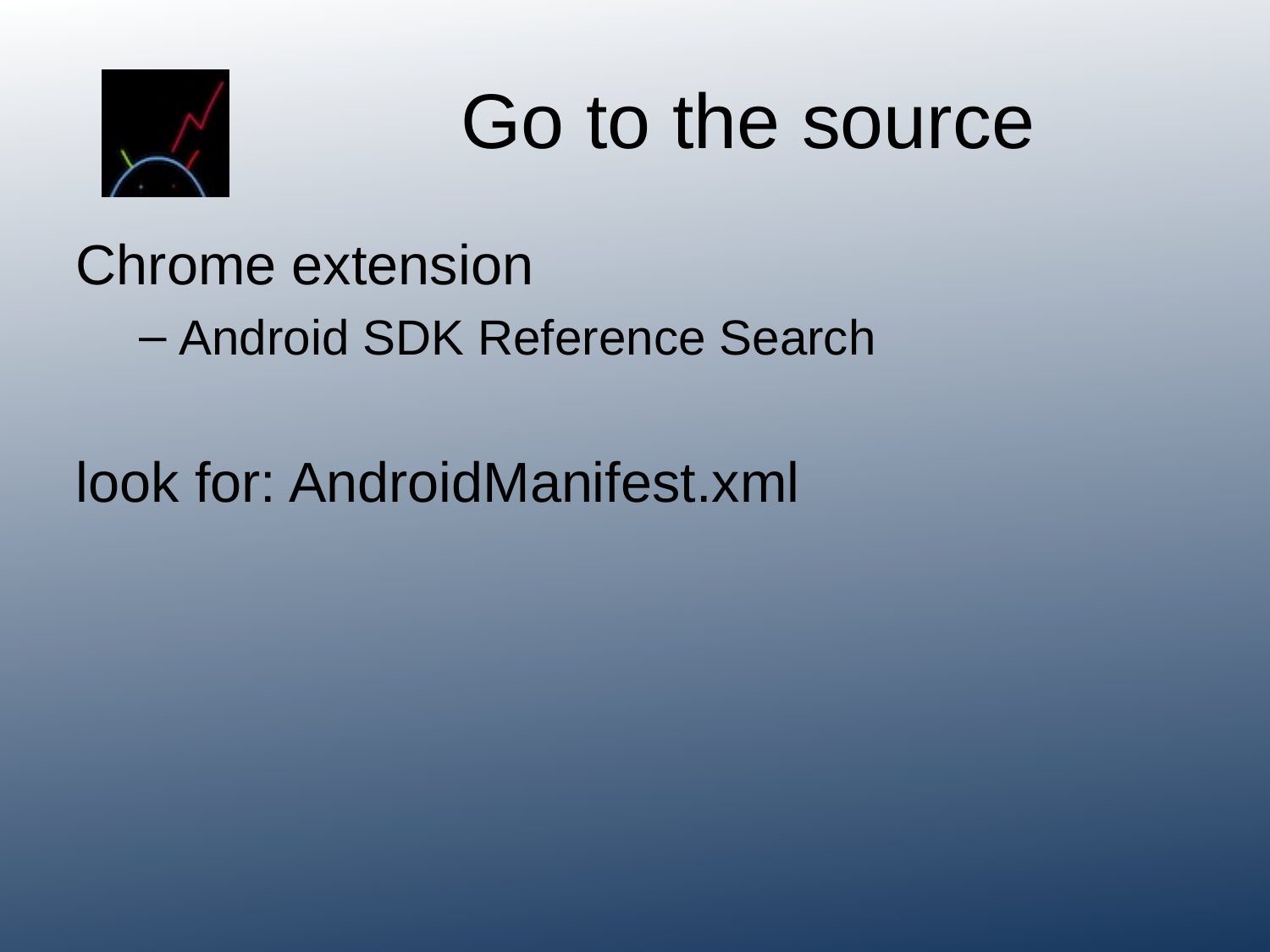

# Go to the source
Chrome extension
Android SDK Reference Search

look for: AndroidManifest.xml